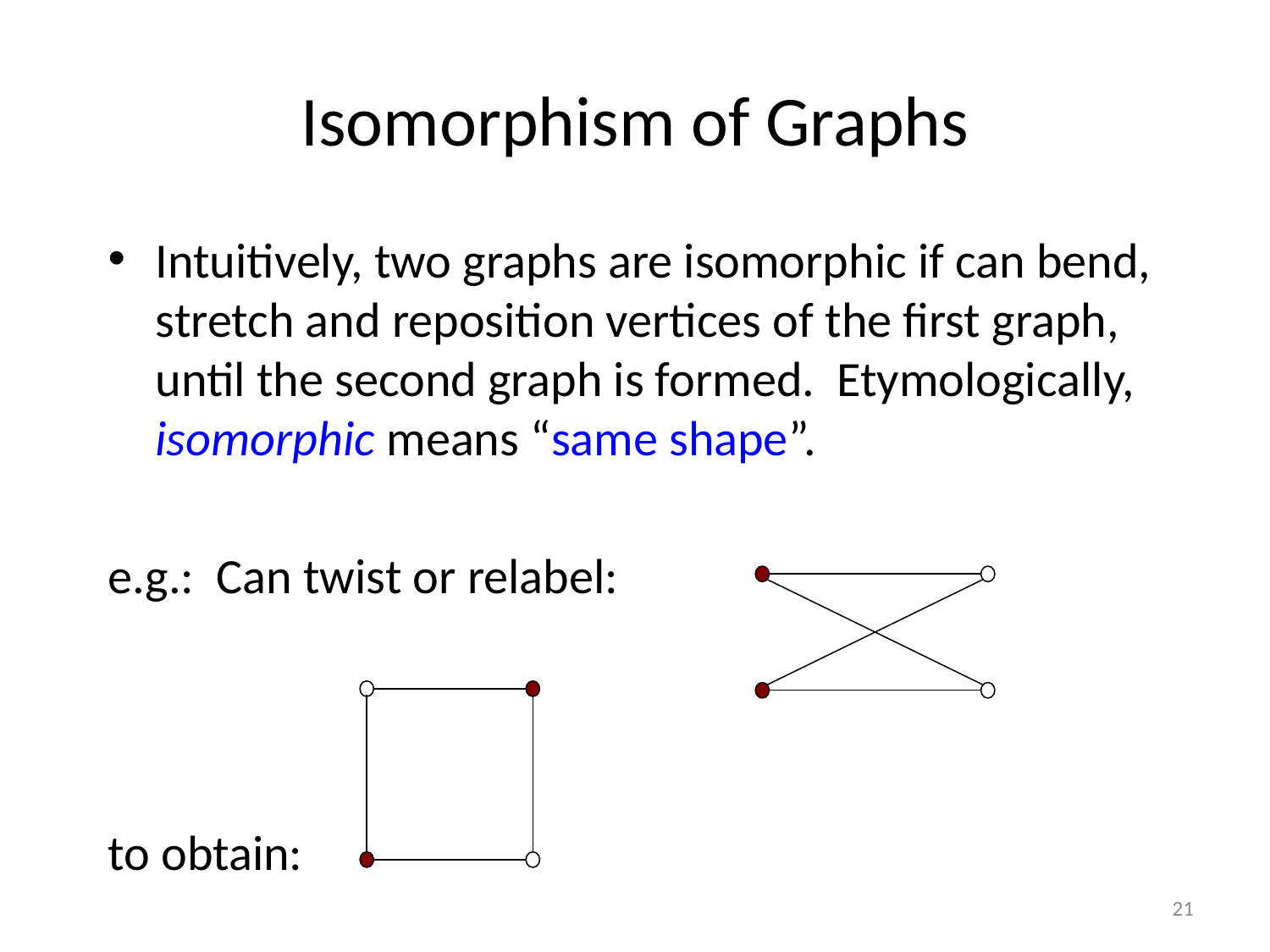

# Isomorphism of Graphs
Intuitively, two graphs are isomorphic if can bend, stretch and reposition vertices of the first graph, until the second graph is formed.  Etymologically, isomorphic means “same shape”.

e.g.:  Can twist or relabel:

to obtain:

21